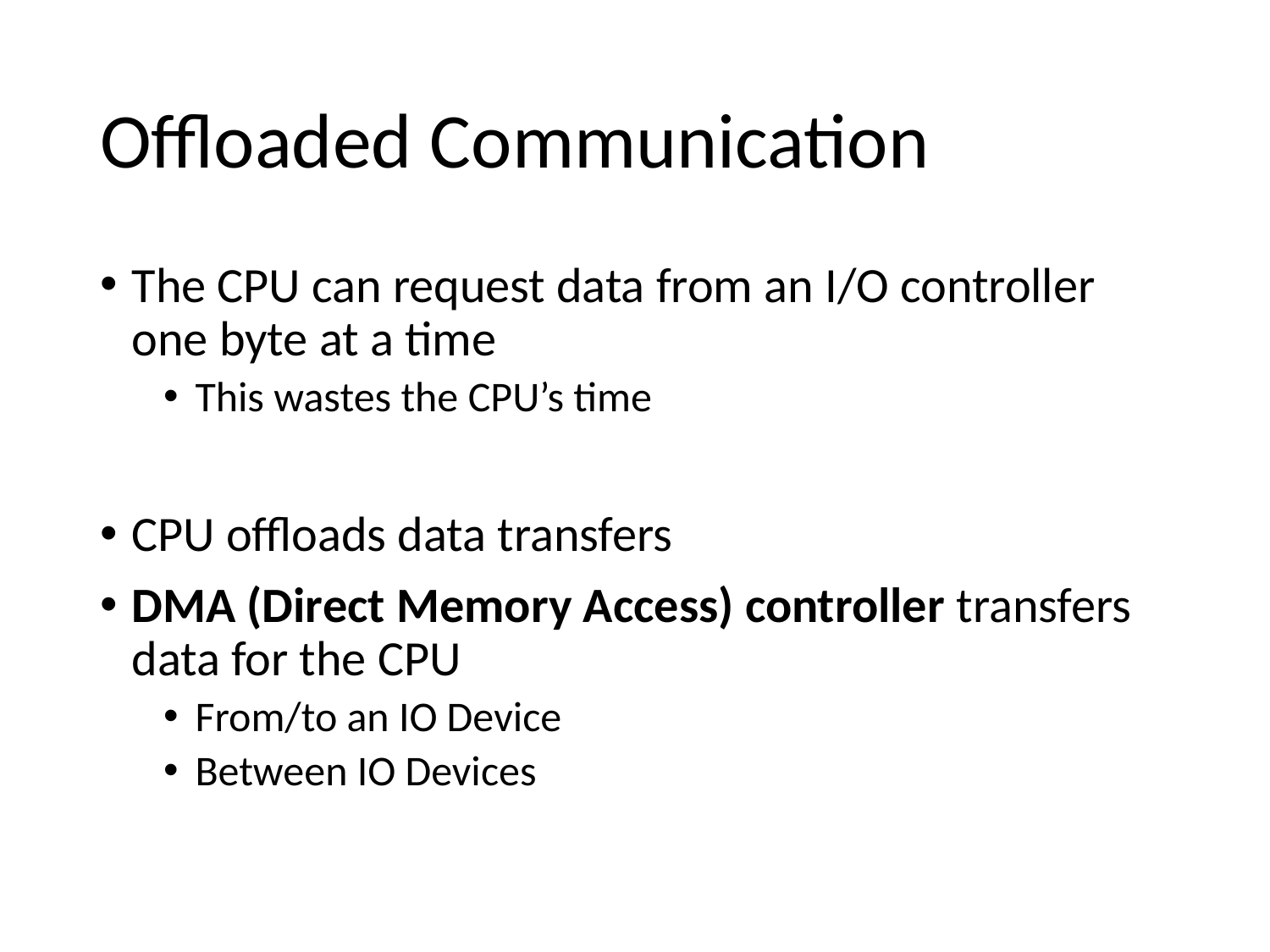

# Offloaded Communication
The CPU can request data from an I/O controller one byte at a time
This wastes the CPU’s time

CPU offloads data transfers
DMA (Direct Memory Access) controller transfers data for the CPU
From/to an IO Device
Between IO Devices